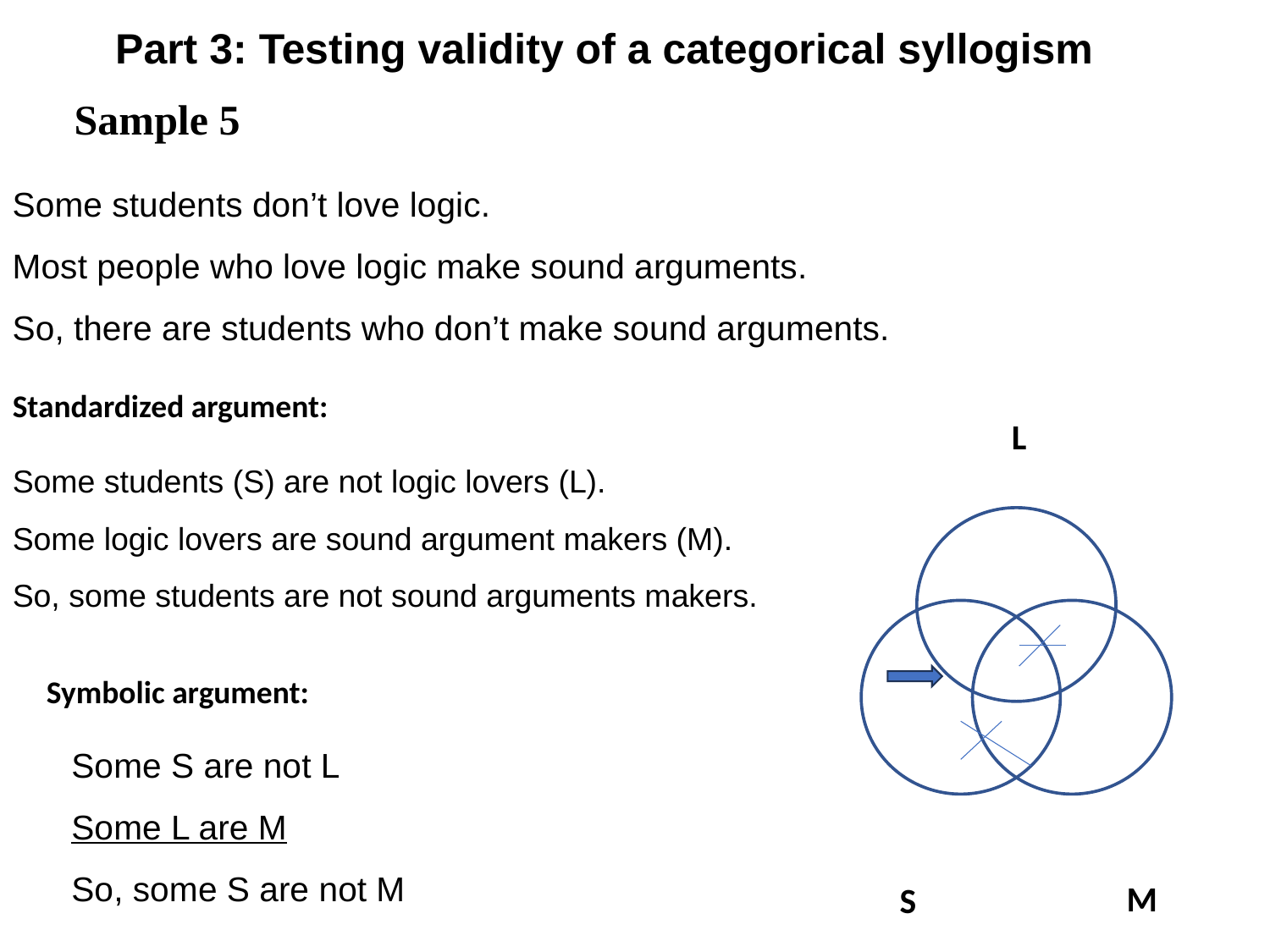

Part 3: Testing validity of a categorical syllogism
Sample 5
Some students don’t love logic.
Most people who love logic make sound arguments.
So, there are students who don’t make sound arguments.
Standardized argument:
L
Some students (S) are not logic lovers (L).
Some logic lovers are sound argument makers (M).
So, some students are not sound arguments makers.

Symbolic argument:

Some S are not L
Some L are M
So, some S are not M
M
S